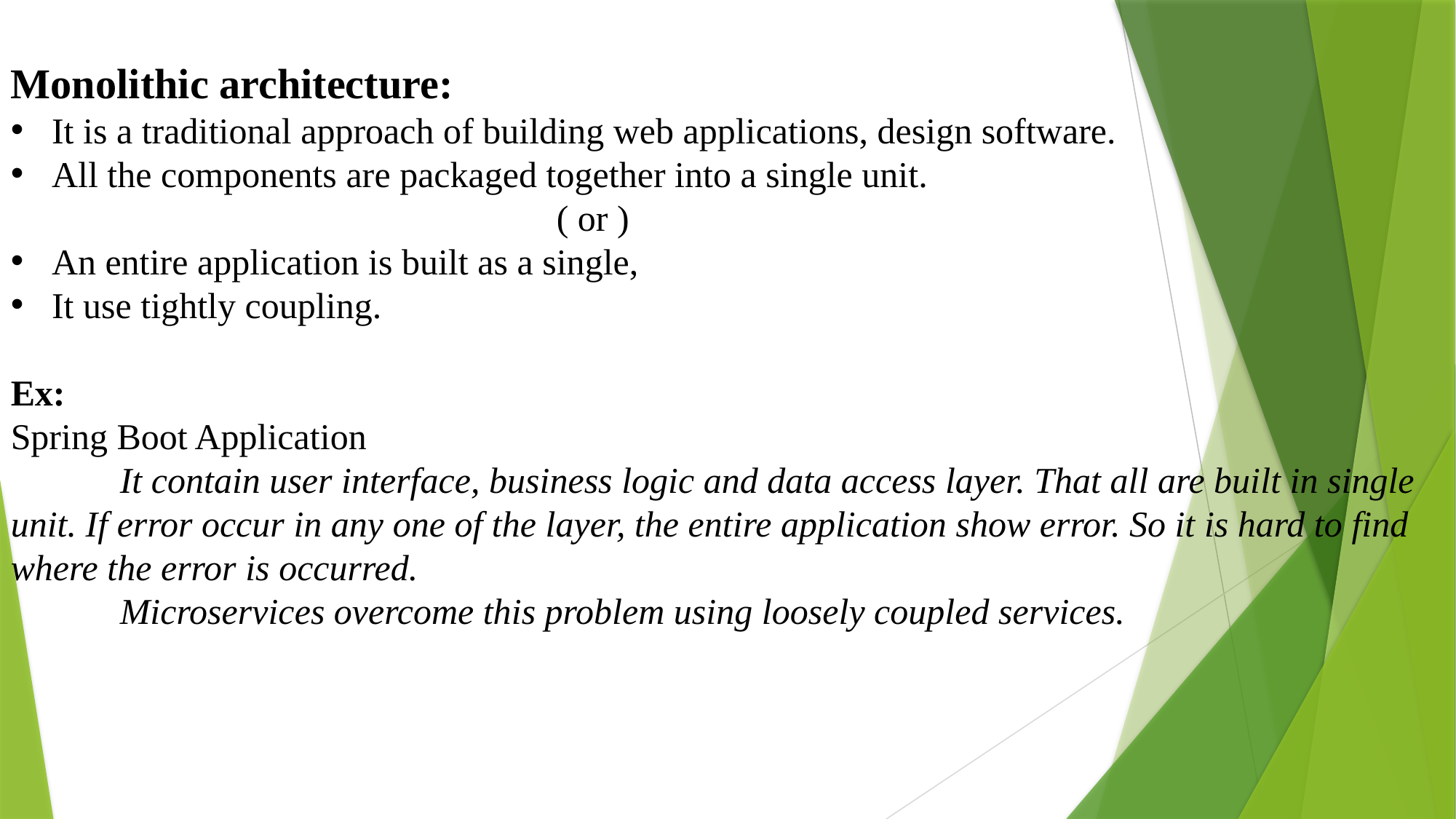

Monolithic architecture:
It is a traditional approach of building web applications, design software.
All the components are packaged together into a single unit.
					( or )
An entire application is built as a single,
It use tightly coupling.

Ex:
Spring Boot Application
	It contain user interface, business logic and data access layer. That all are built in single unit. If error occur in any one of the layer, the entire application show error. So it is hard to find where the error is occurred.
	Microservices overcome this problem using loosely coupled services.